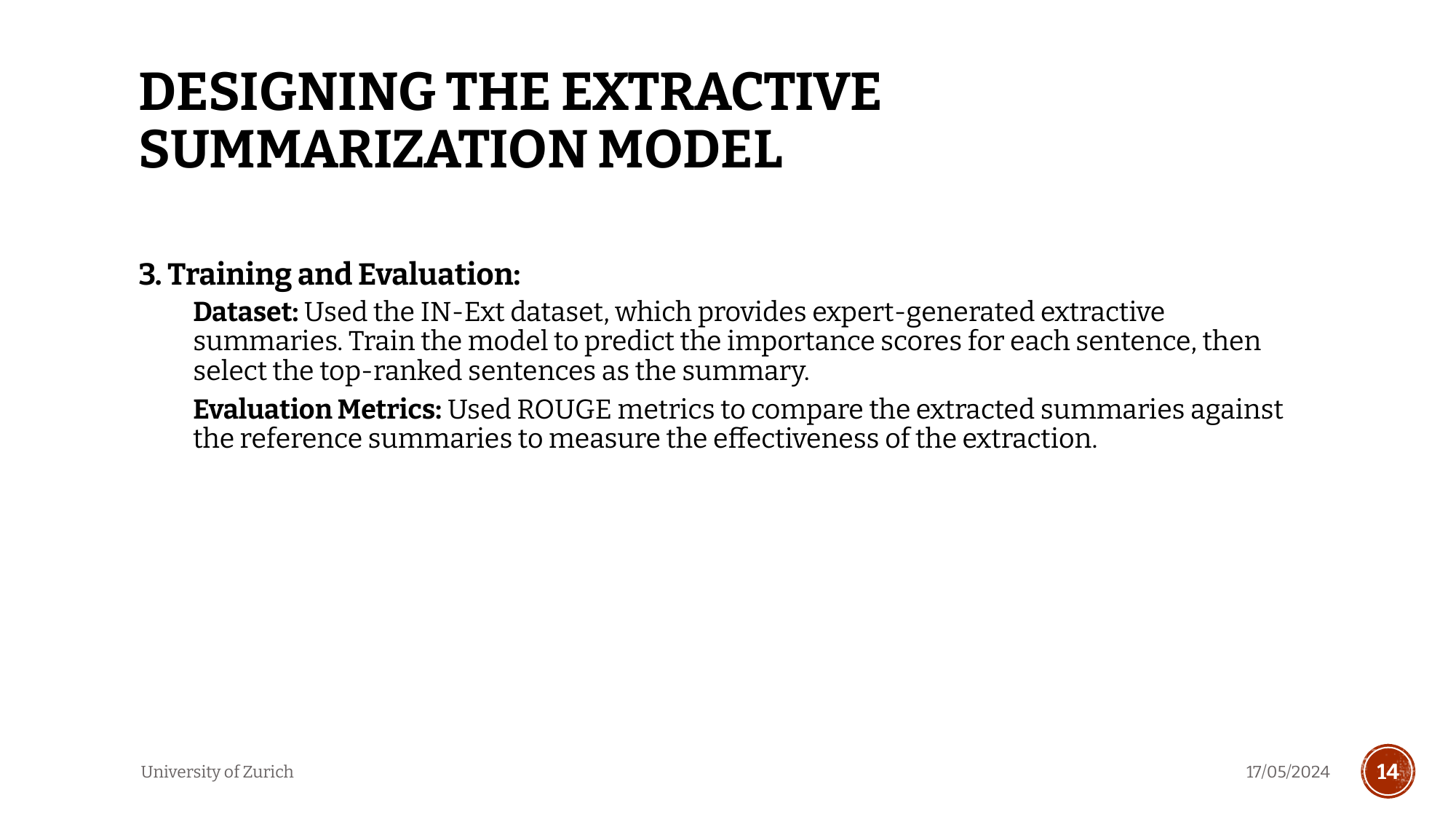

# Designing the Extractive Summarization Model
3. Training and Evaluation:
Dataset: Used the IN-Ext dataset, which provides expert-generated extractive summaries. Train the model to predict the importance scores for each sentence, then select the top-ranked sentences as the summary.
Evaluation Metrics: Used ROUGE metrics to compare the extracted summaries against the reference summaries to measure the effectiveness of the extraction.

University of Zurich
17/05/2024
14